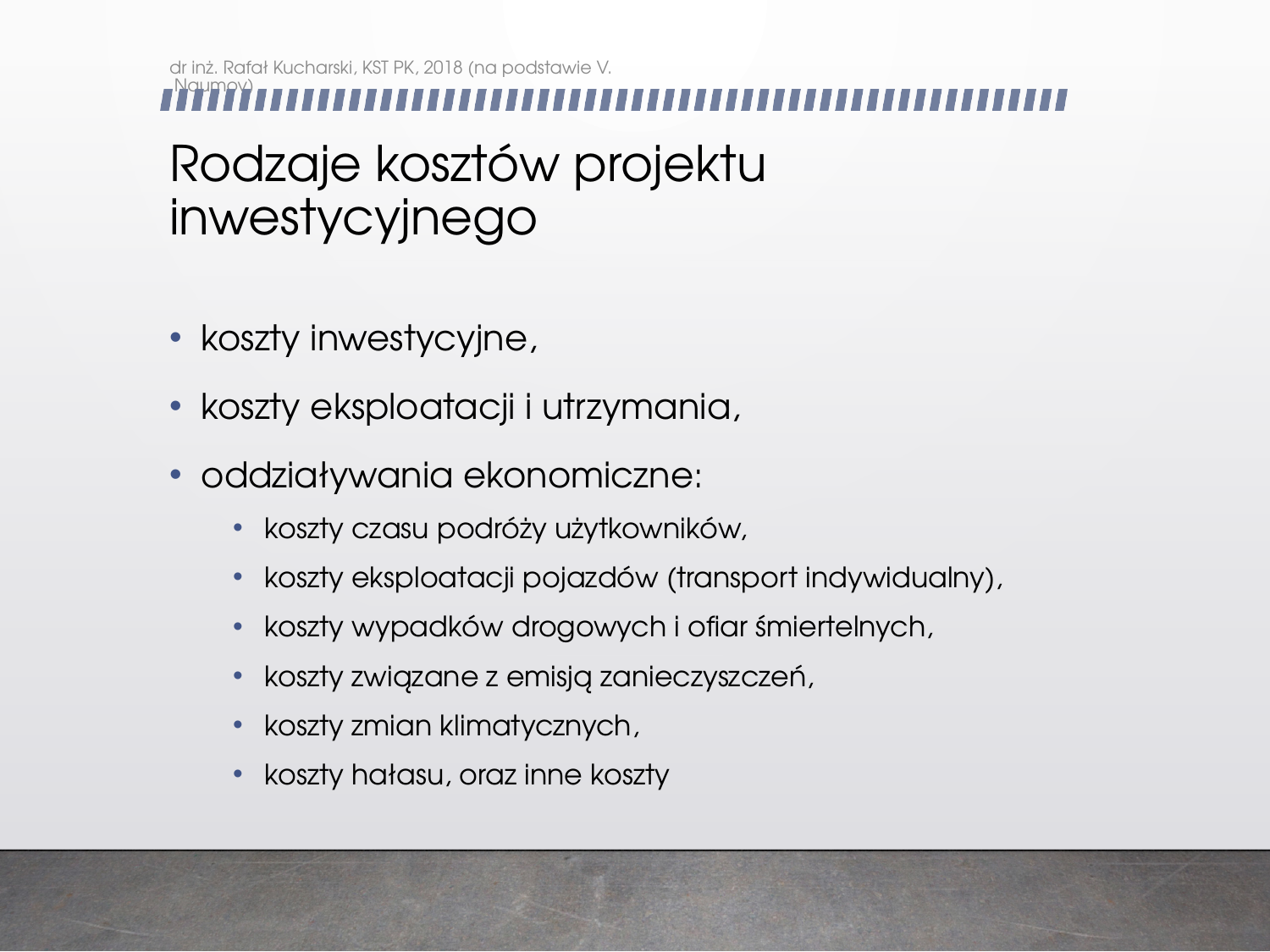

dr inż. Rafał Kucharski, KST PK, 2018 (na podstawie V. Naumov)
# Rodzaje kosztów projektu inwestycyjnego
koszty inwestycyjne,
koszty eksploatacji i utrzymania,
oddziaływania ekonomiczne:
koszty czasu podróży użytkowników,
koszty eksploatacji pojazdów (transport indywidualny),
koszty wypadków drogowych i ofiar śmiertelnych,
koszty związane z emisją zanieczyszczeń,
koszty zmian klimatycznych,
koszty hałasu, oraz inne koszty